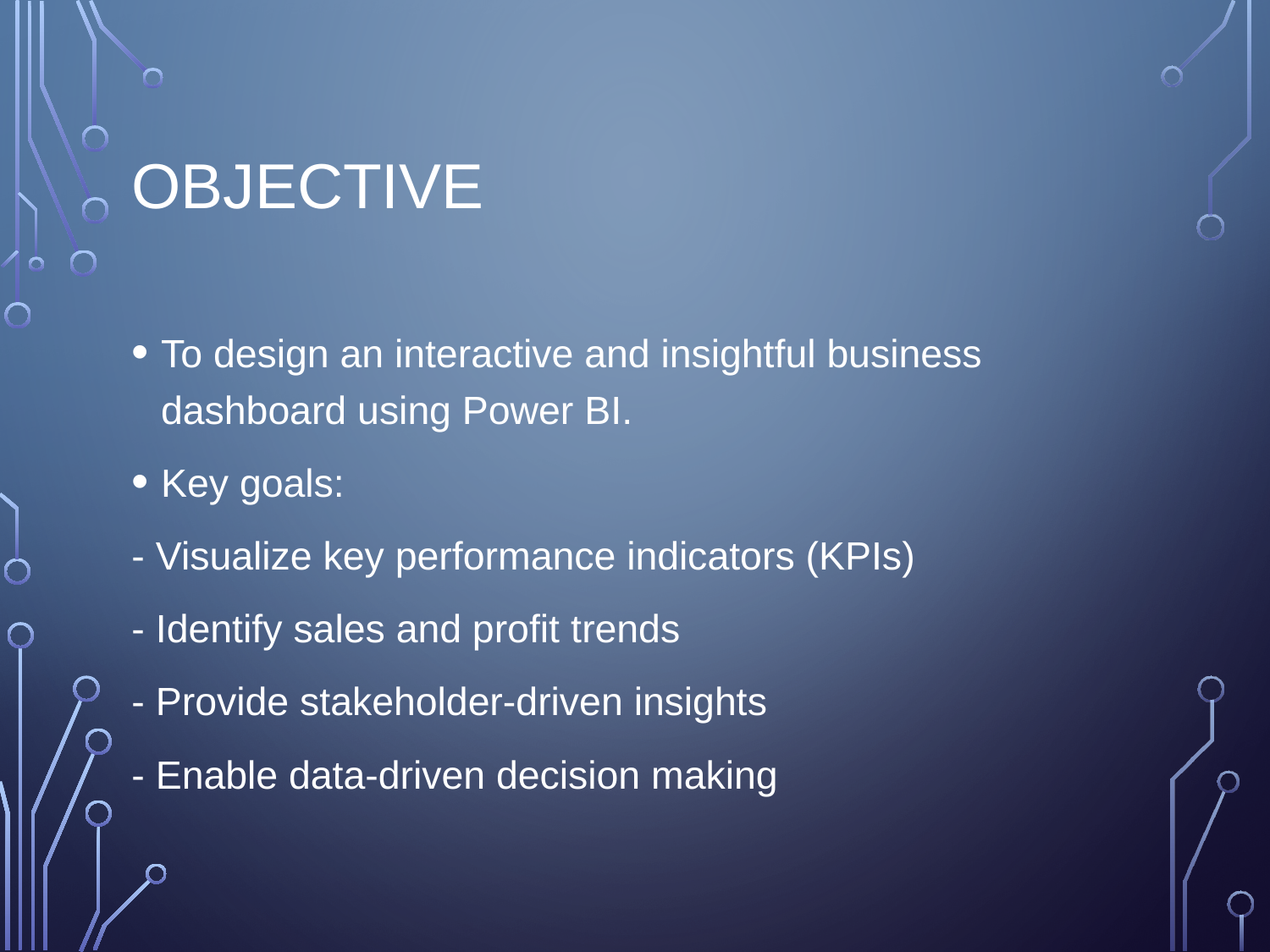

# Objective
To design an interactive and insightful business dashboard using Power BI.
Key goals:
- Visualize key performance indicators (KPIs)
- Identify sales and profit trends
- Provide stakeholder-driven insights
- Enable data-driven decision making